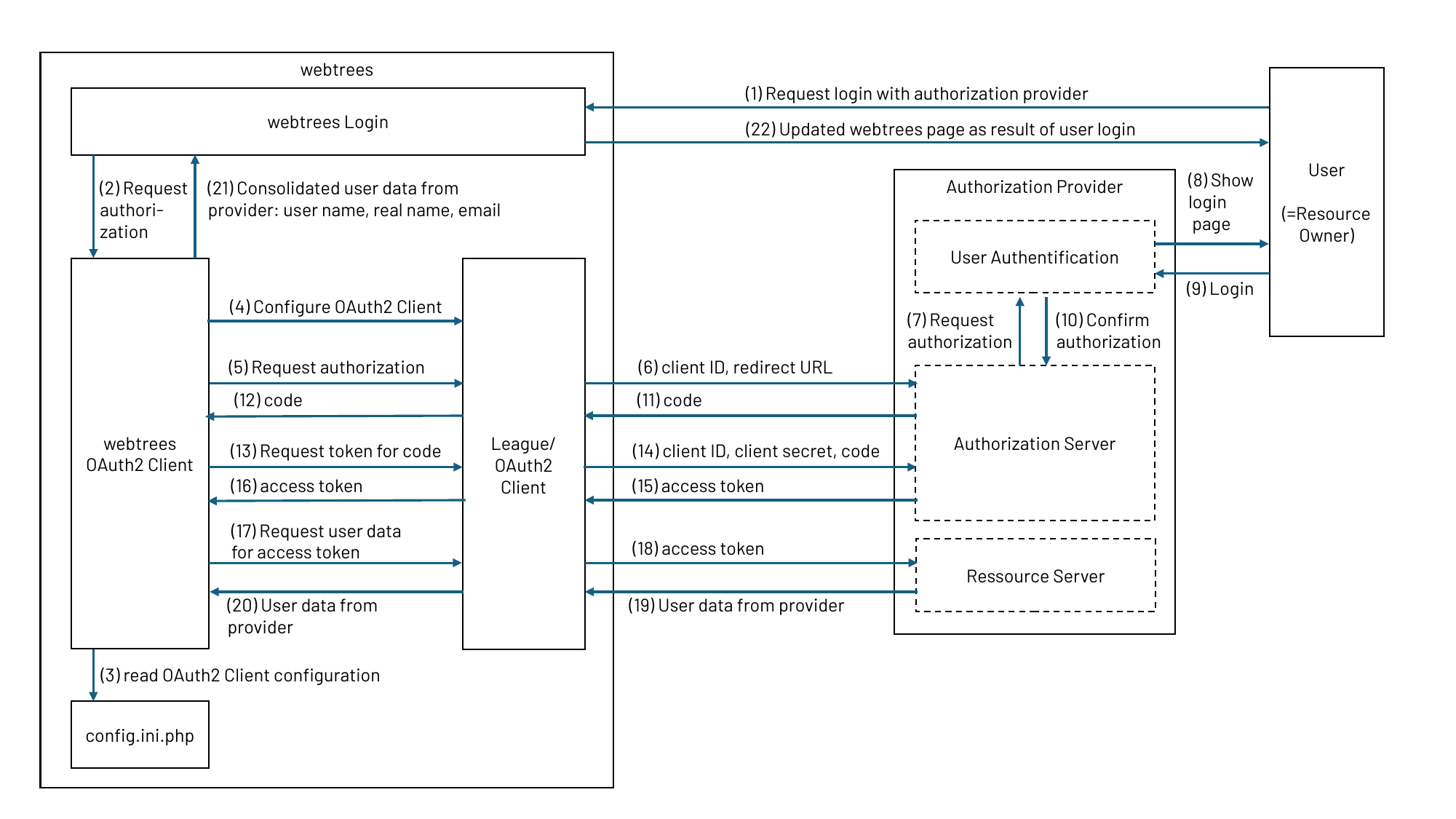

webtrees
User

(=Resource Owner)
(1) Request login with authorization provider
webtrees Login
(22) Updated webtrees page as result of user login
(8) Show
login
 page
Authorization Provider

(2) Request
authori-
zation
(21) Consolidated user data from provider: user name, real name, email
User Authentification
webtrees OAuth2 Client

League/
OAuth2 Client
(9) Login
(4) Configure OAuth2 Client
(5) Request authorization
(12) code
(13) Request token for code
(16) access token
(17) Request user data
for access token
(20) User data from provider
(7) Request
authorization
(10) Confirm
authorization
(6) client ID, redirect URL
Authorization Server
(11) code
(14) client ID, client secret, code
(15) access token
(18) access token
Ressource Server
(19) User data from provider
(3) read OAuth2 Client configuration
config.ini.php